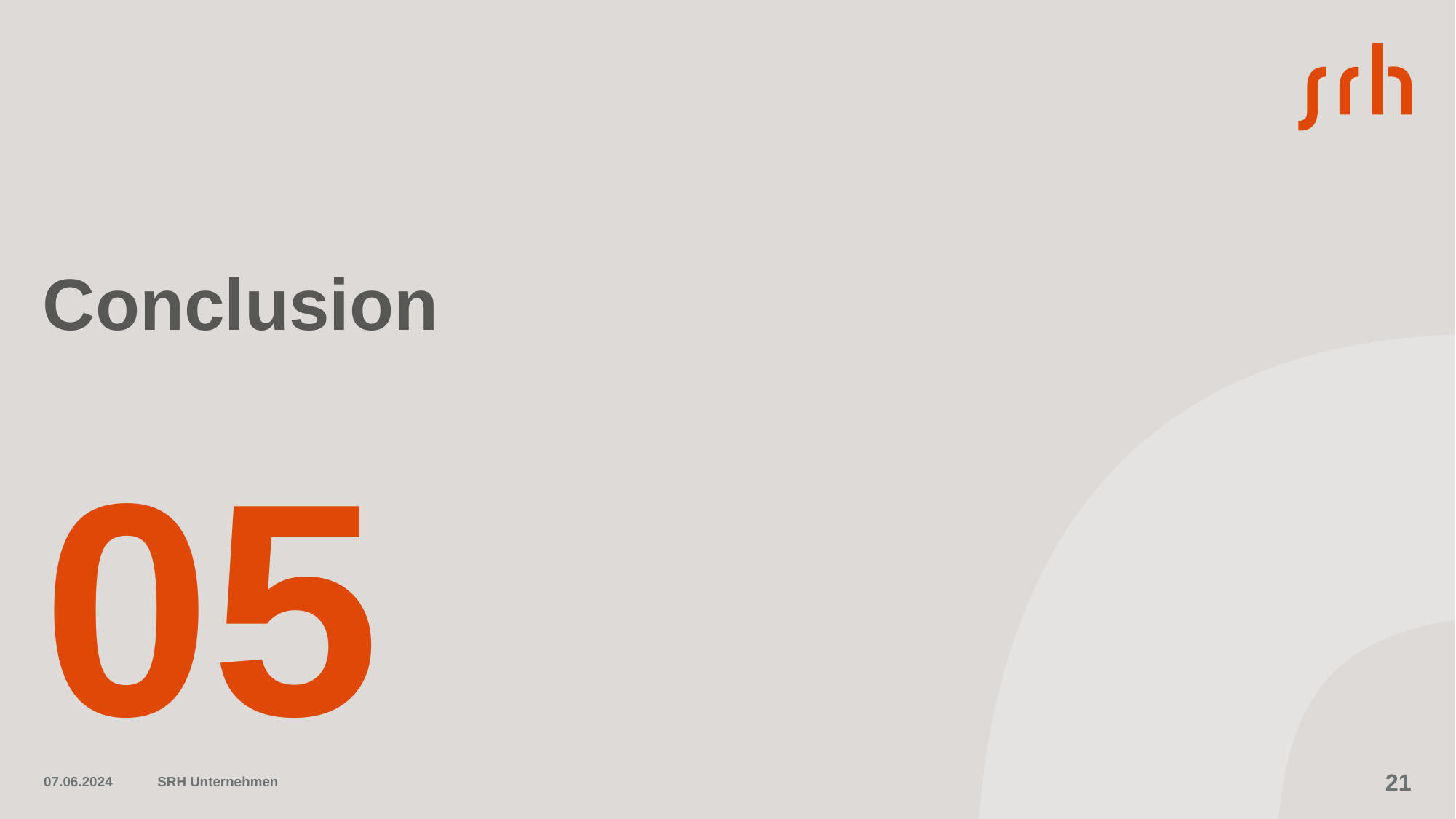

# Conclusion
05
07.06.2024
SRH Unternehmen
21